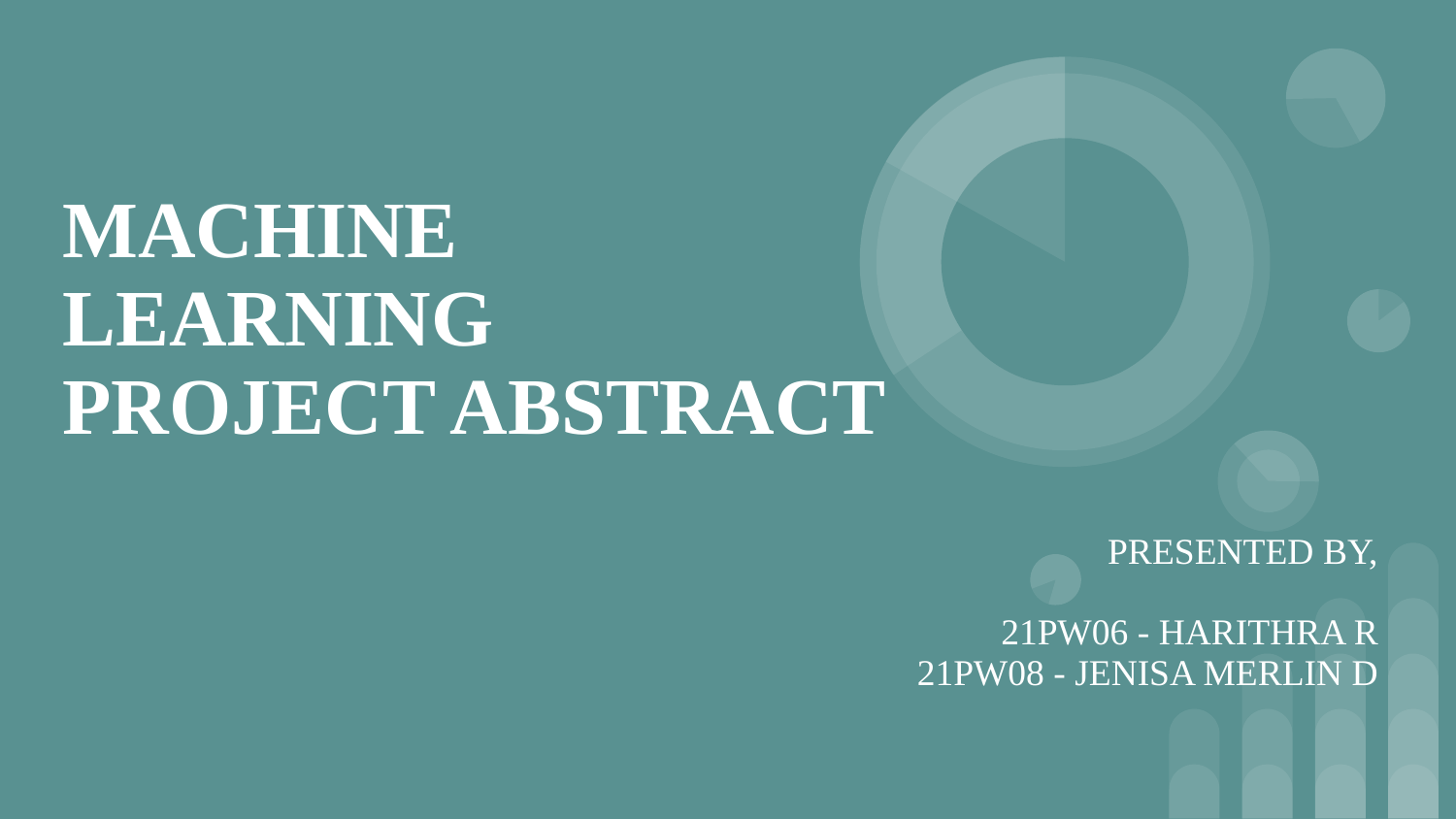

# MACHINE LEARNING
PROJECT ABSTRACT
PRESENTED BY,

21PW06 - HARITHRA R
21PW08 - JENISA MERLIN D